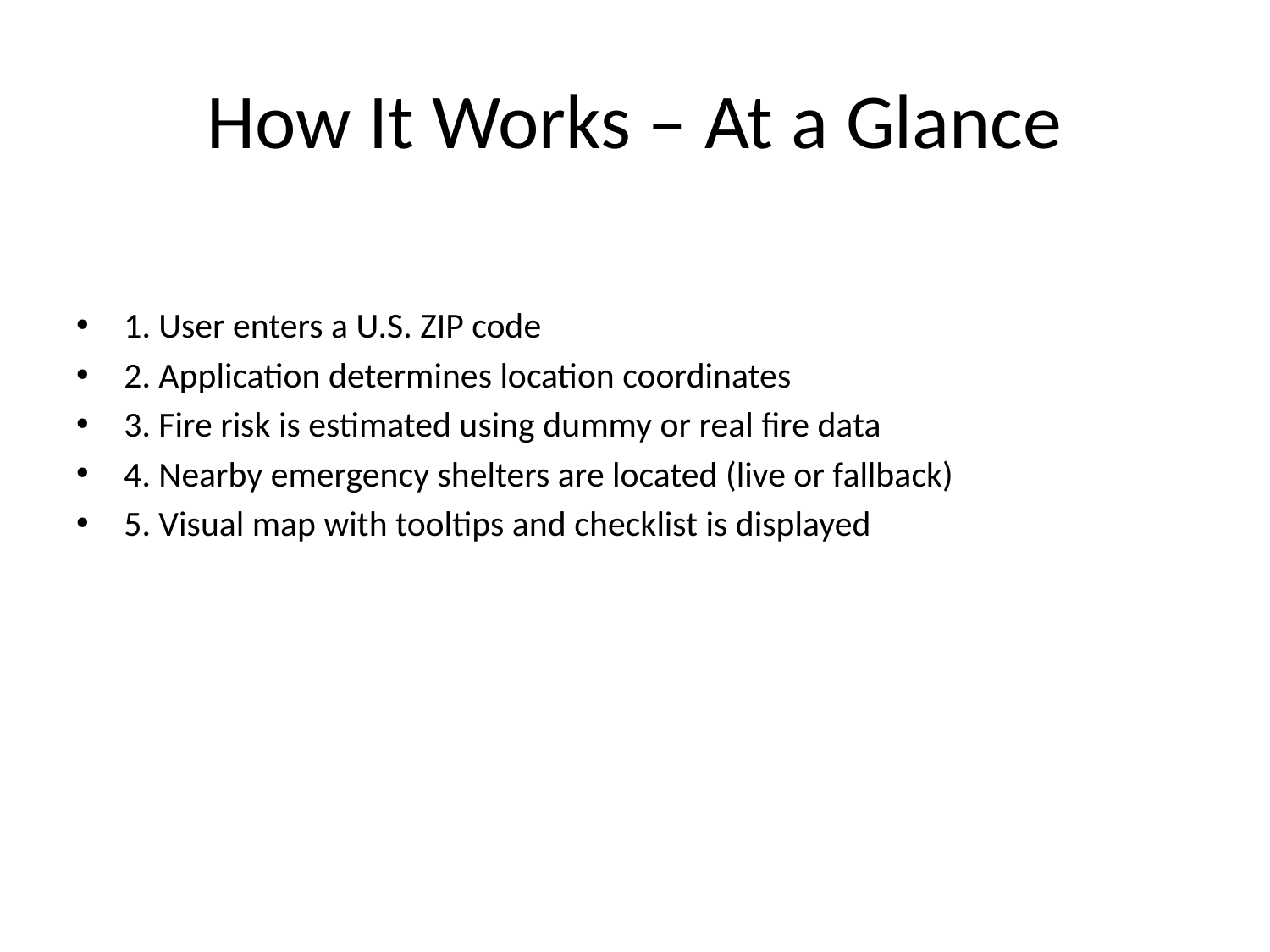

# How It Works – At a Glance

1. User enters a U.S. ZIP code
2. Application determines location coordinates
3. Fire risk is estimated using dummy or real fire data
4. Nearby emergency shelters are located (live or fallback)
5. Visual map with tooltips and checklist is displayed